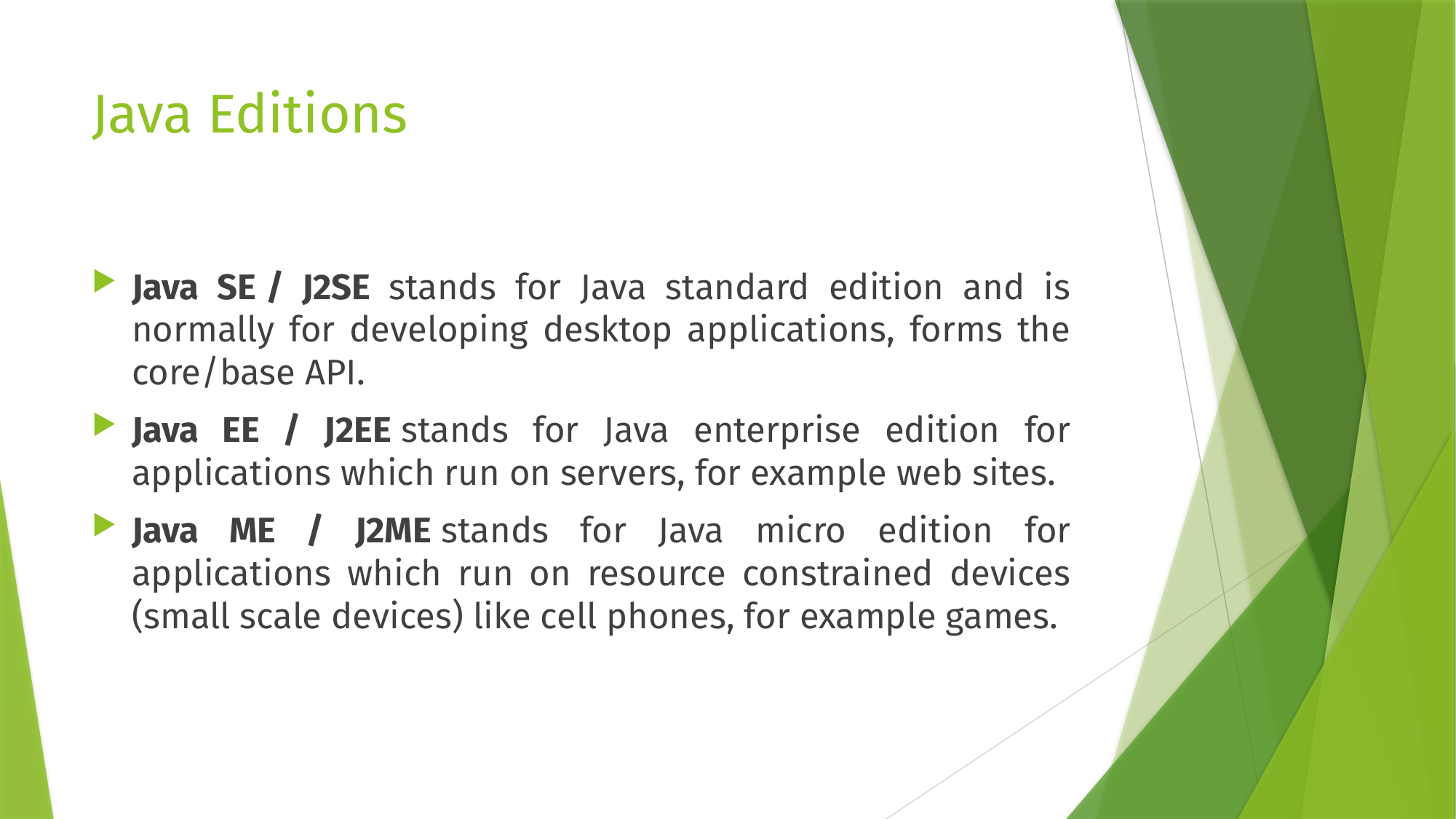

# Java Editions
Java SE / J2SE stands for Java standard edition and is normally for developing desktop applications, forms the core/base API.
Java EE / J2EE stands for Java enterprise edition for applications which run on servers, for example web sites.
Java ME / J2ME stands for Java micro edition for applications which run on resource constrained devices (small scale devices) like cell phones, for example games.